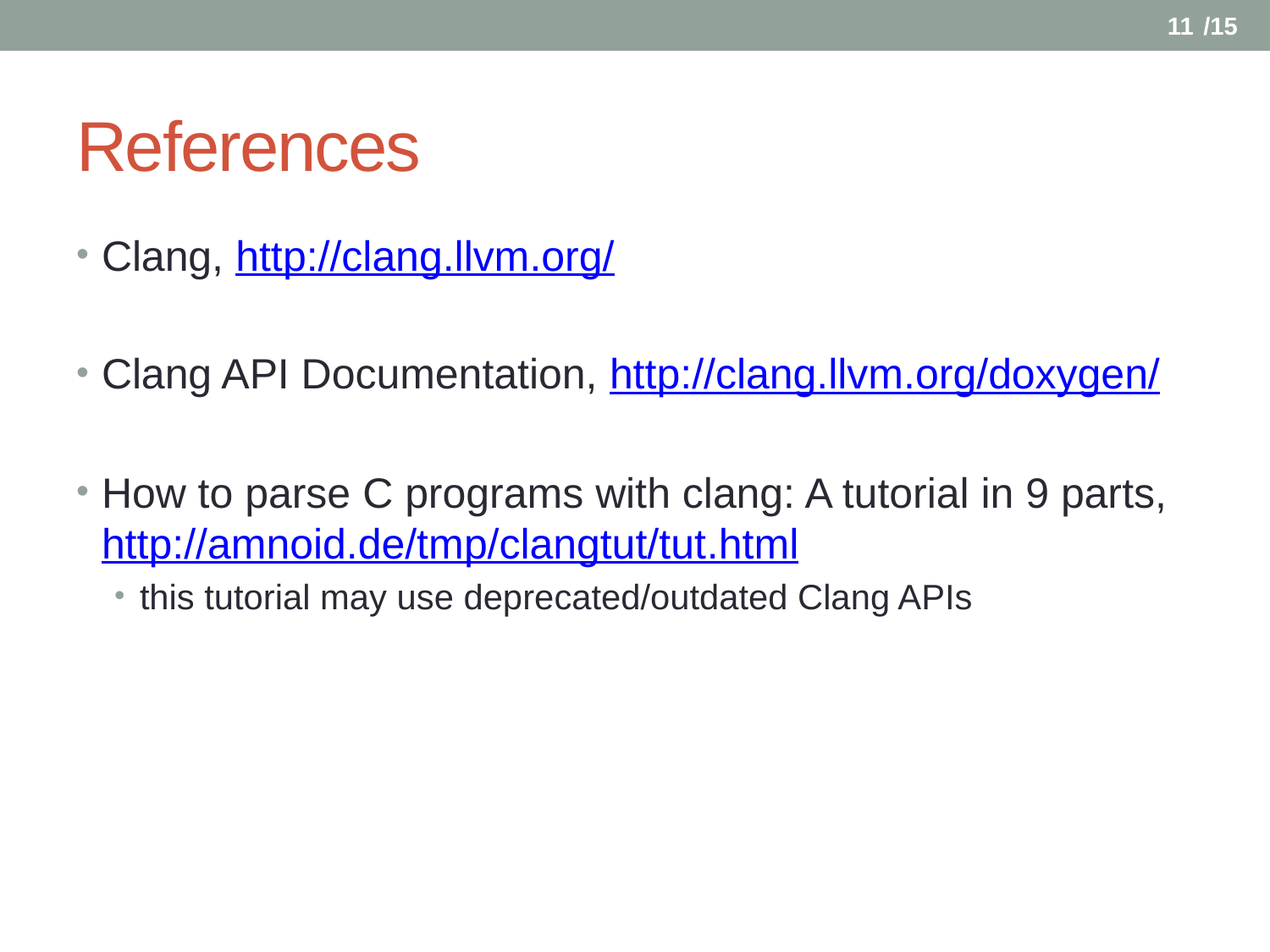

11
# References
Clang, http://clang.llvm.org/

Clang API Documentation, http://clang.llvm.org/doxygen/

How to parse C programs with clang: A tutorial in 9 parts, http://amnoid.de/tmp/clangtut/tut.html
this tutorial may use deprecated/outdated Clang APIs